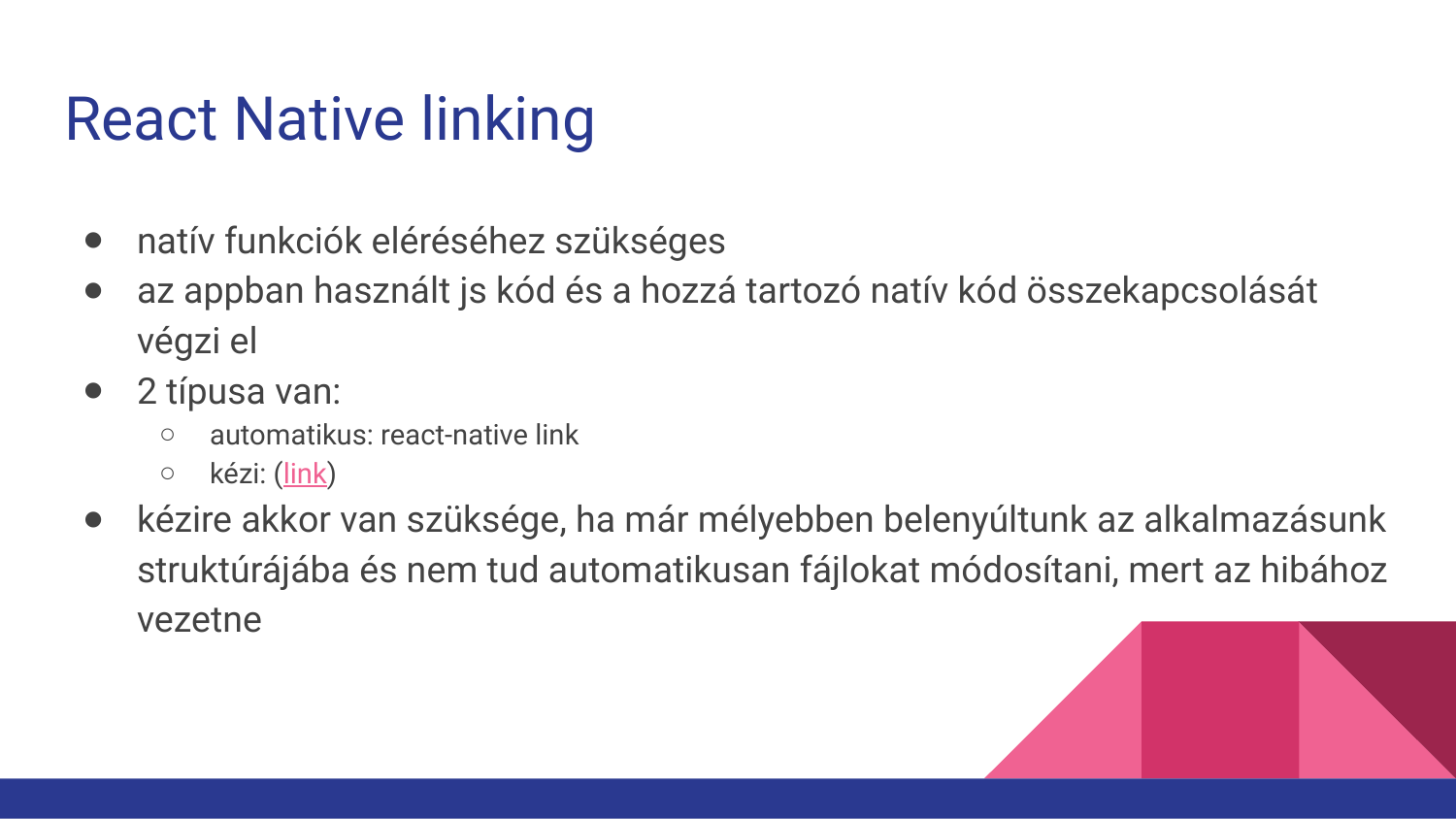

# React Native linking
natív funkciók eléréséhez szükséges
az appban használt js kód és a hozzá tartozó natív kód összekapcsolását végzi el
2 típusa van:
automatikus: react-native link
kézi: (link)
kézire akkor van szüksége, ha már mélyebben belenyúltunk az alkalmazásunk struktúrájába és nem tud automatikusan fájlokat módosítani, mert az hibához vezetne